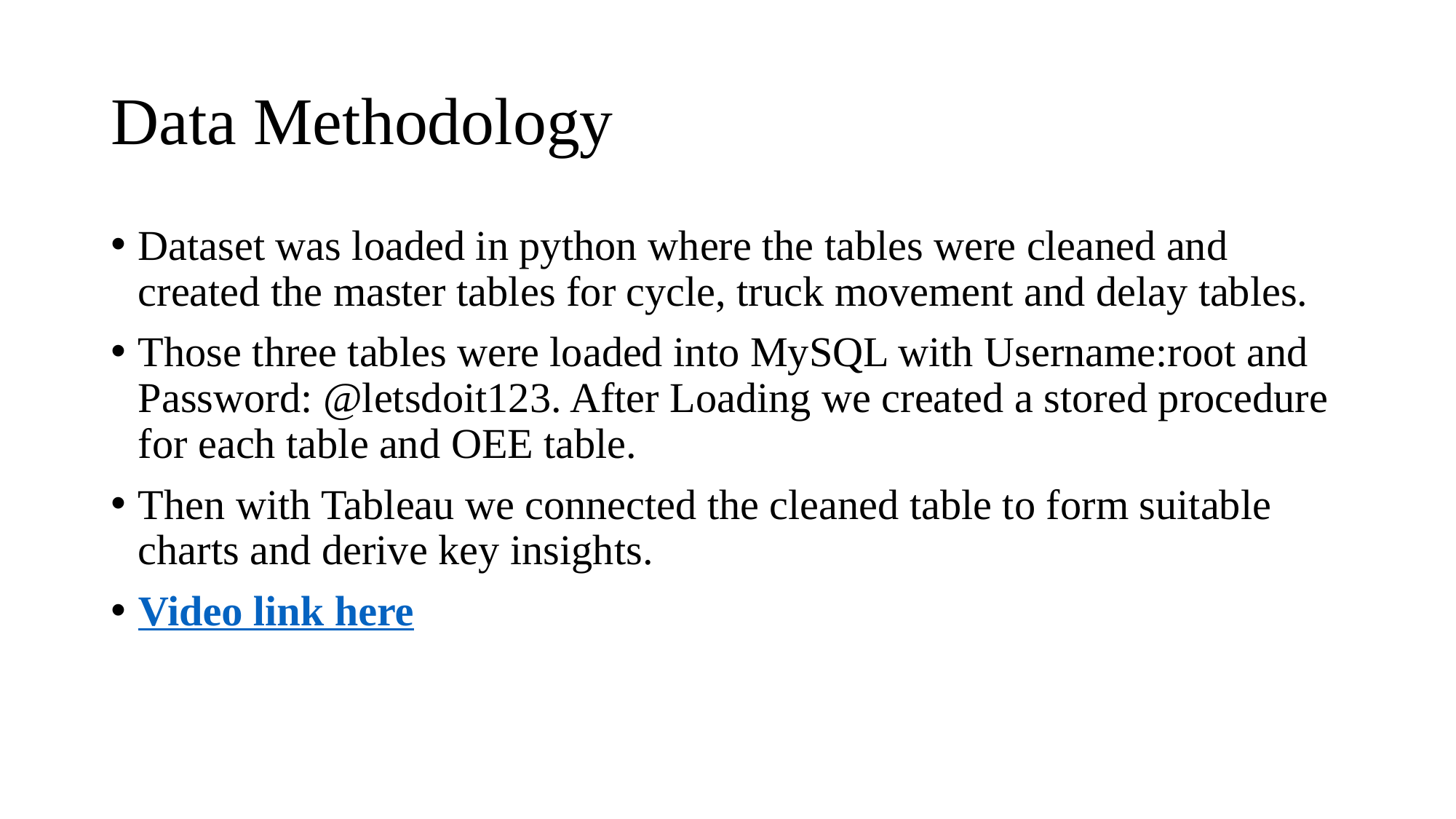

# Data Methodology
Dataset was loaded in python where the tables were cleaned and created the master tables for cycle, truck movement and delay tables.
Those three tables were loaded into MySQL with Username:root and Password: @letsdoit123. After Loading we created a stored procedure for each table and OEE table.
Then with Tableau we connected the cleaned table to form suitable charts and derive key insights.
Video link here